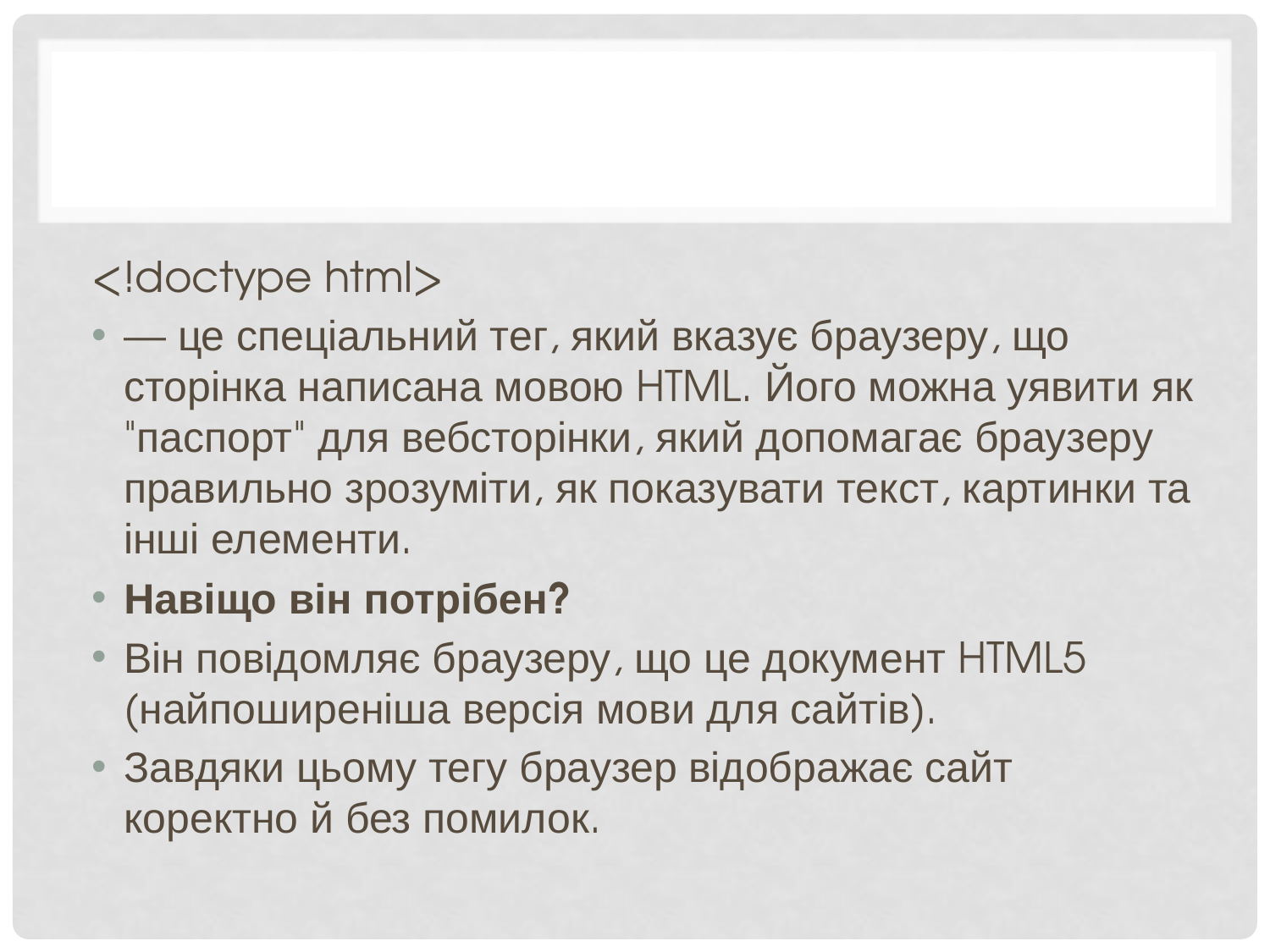

<!doctype html>
— це спеціальний тег, який вказує браузеру, що сторінка написана мовою HTML. Його можна уявити як "паспорт" для вебсторінки, який допомагає браузеру правильно зрозуміти, як показувати текст, картинки та інші елементи.
Навіщо він потрібен?
Він повідомляє браузеру, що це документ HTML5 (найпоширеніша версія мови для сайтів).
Завдяки цьому тегу браузер відображає сайт коректно й без помилок.